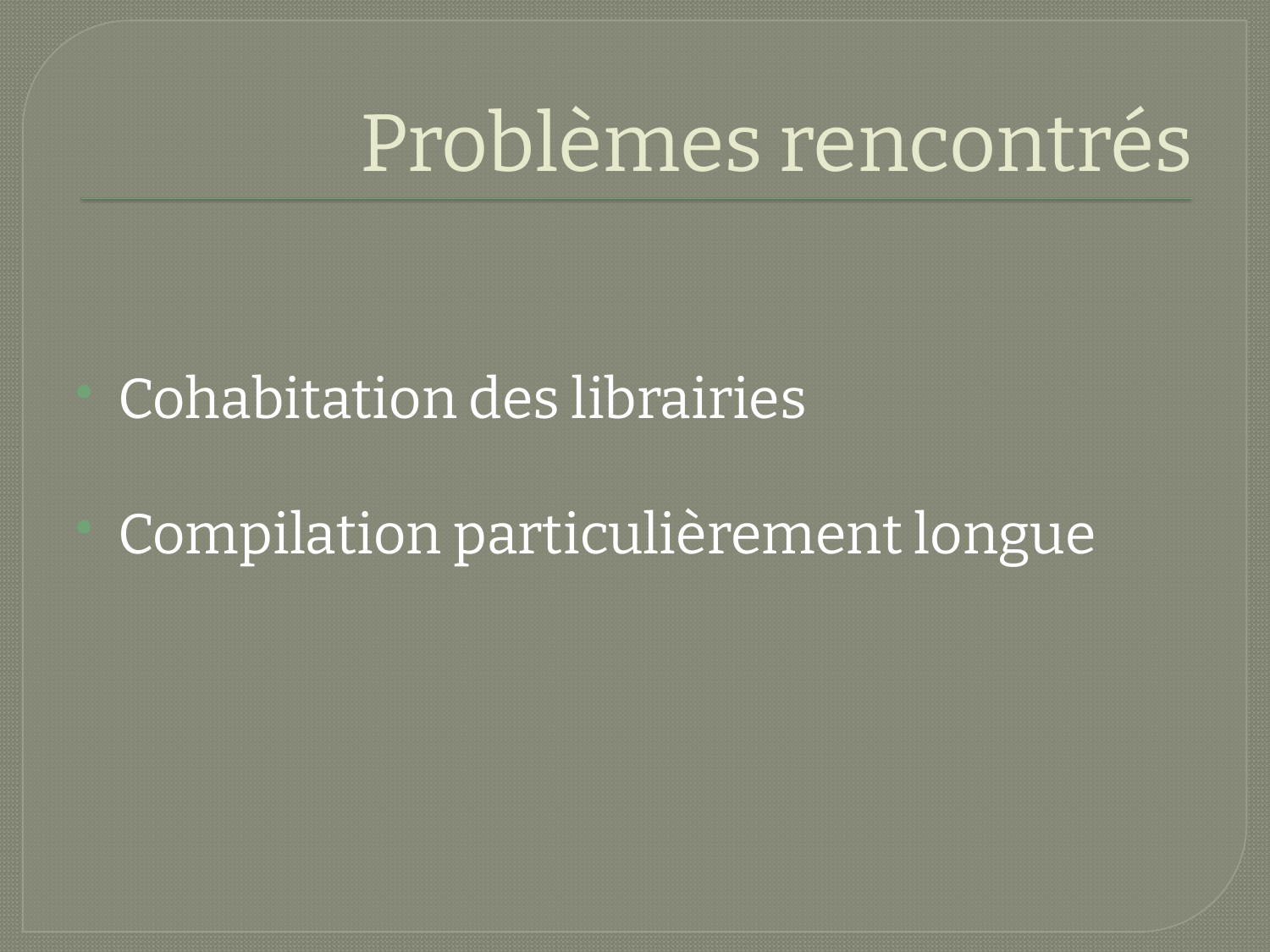

# Problèmes rencontrés
Cohabitation des librairies

Compilation particulièrement longue